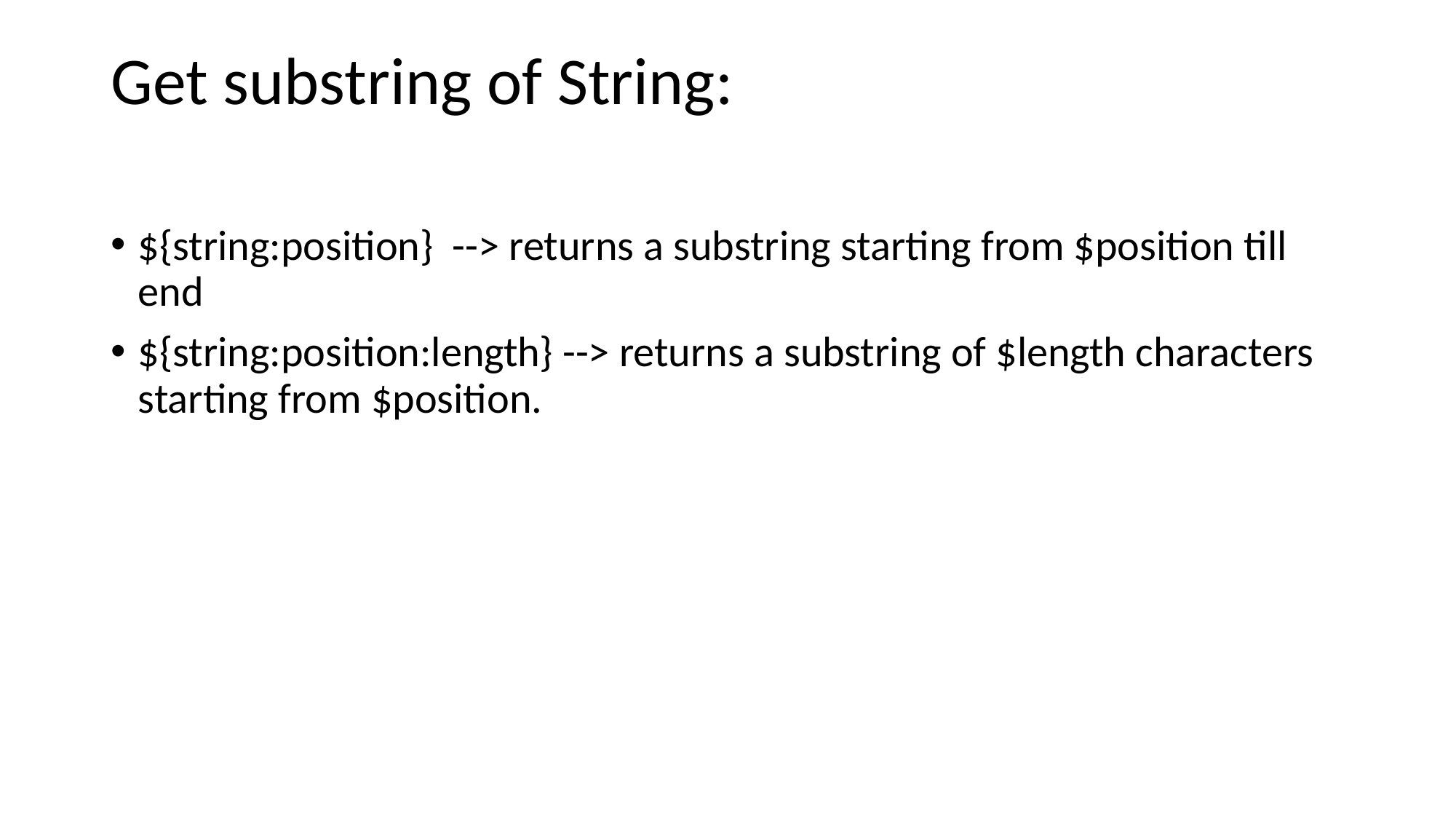

# Get substring of String:
${string:position}  --> returns a substring starting from $position till end
${string:position:length} --> returns a substring of $length characters starting from $position.